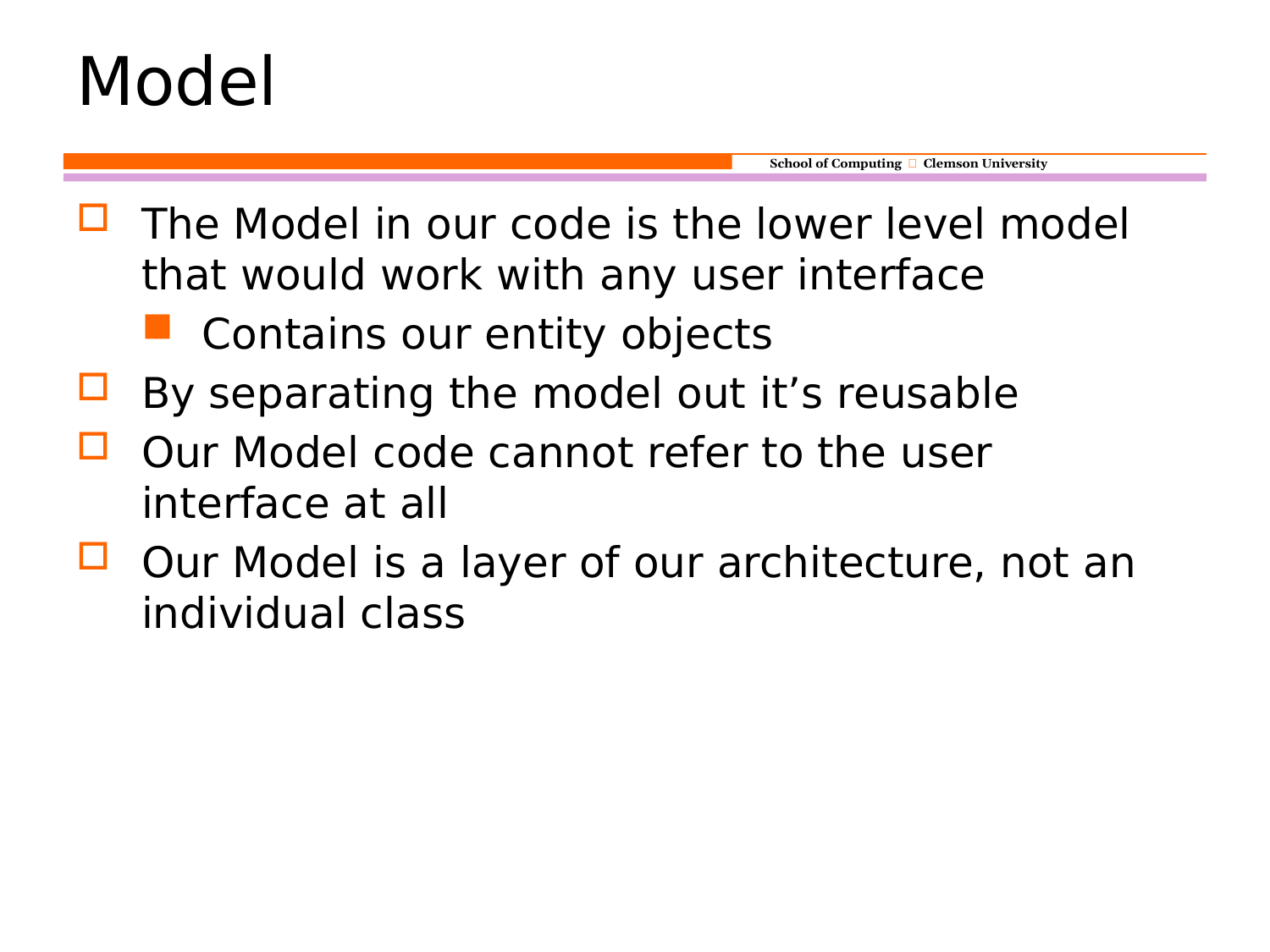

# Model
The Model in our code is the lower level model that would work with any user interface
Contains our entity objects
By separating the model out it’s reusable
Our Model code cannot refer to the user interface at all
Our Model is a layer of our architecture, not an individual class